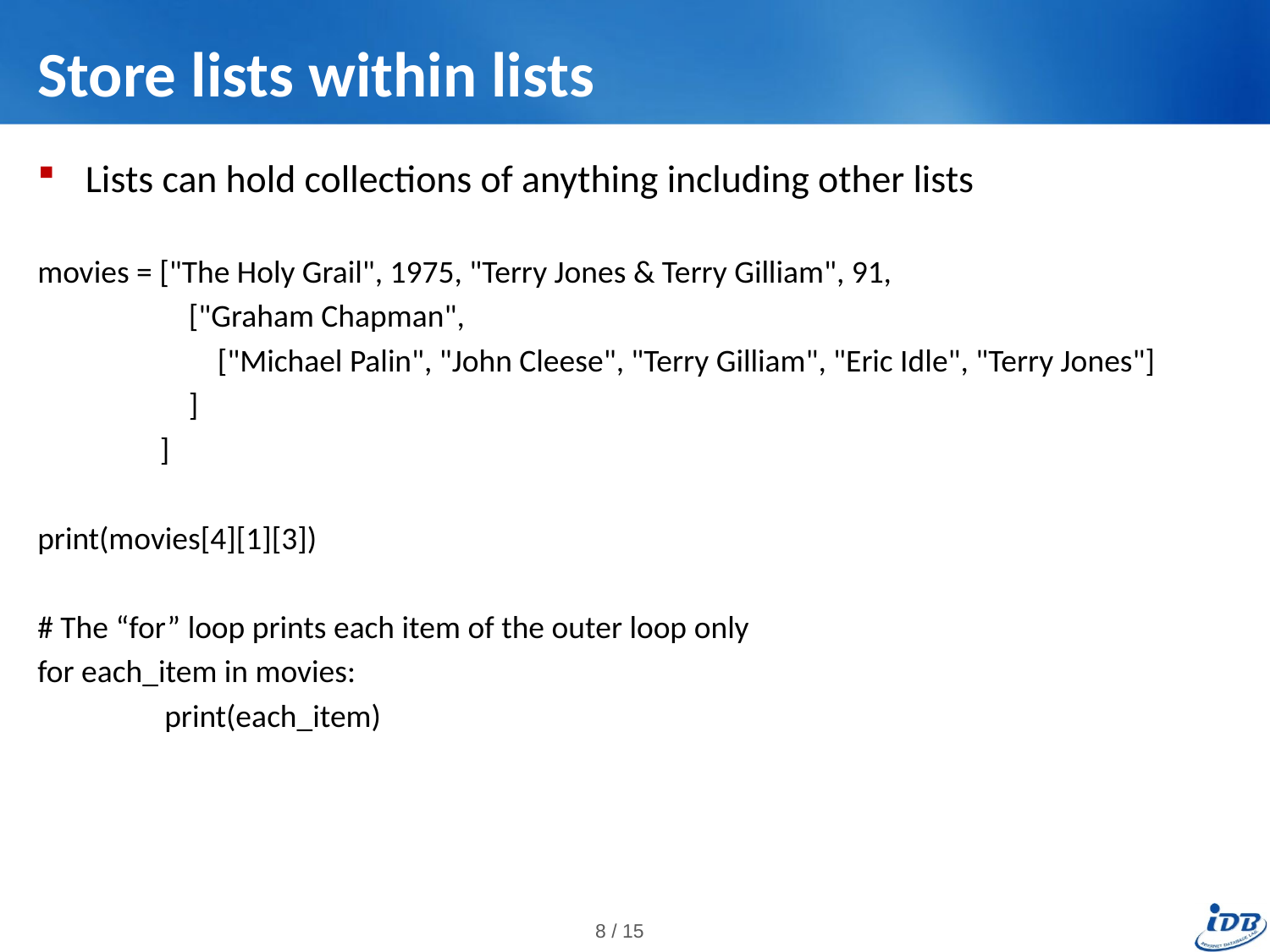

# Store lists within lists
Lists can hold collections of anything including other lists

movies = ["The Holy Grail", 1975, "Terry Jones & Terry Gilliam", 91,
                     ["Graham Chapman",
                         ["Michael Palin", "John Cleese", "Terry Gilliam", "Eric Idle", "Terry Jones"]
                     ]
                 ]

print(movies[4][1][3])

# The “for” loop prints each item of the outer loop only
for each_item in movies:
	print(each_item)